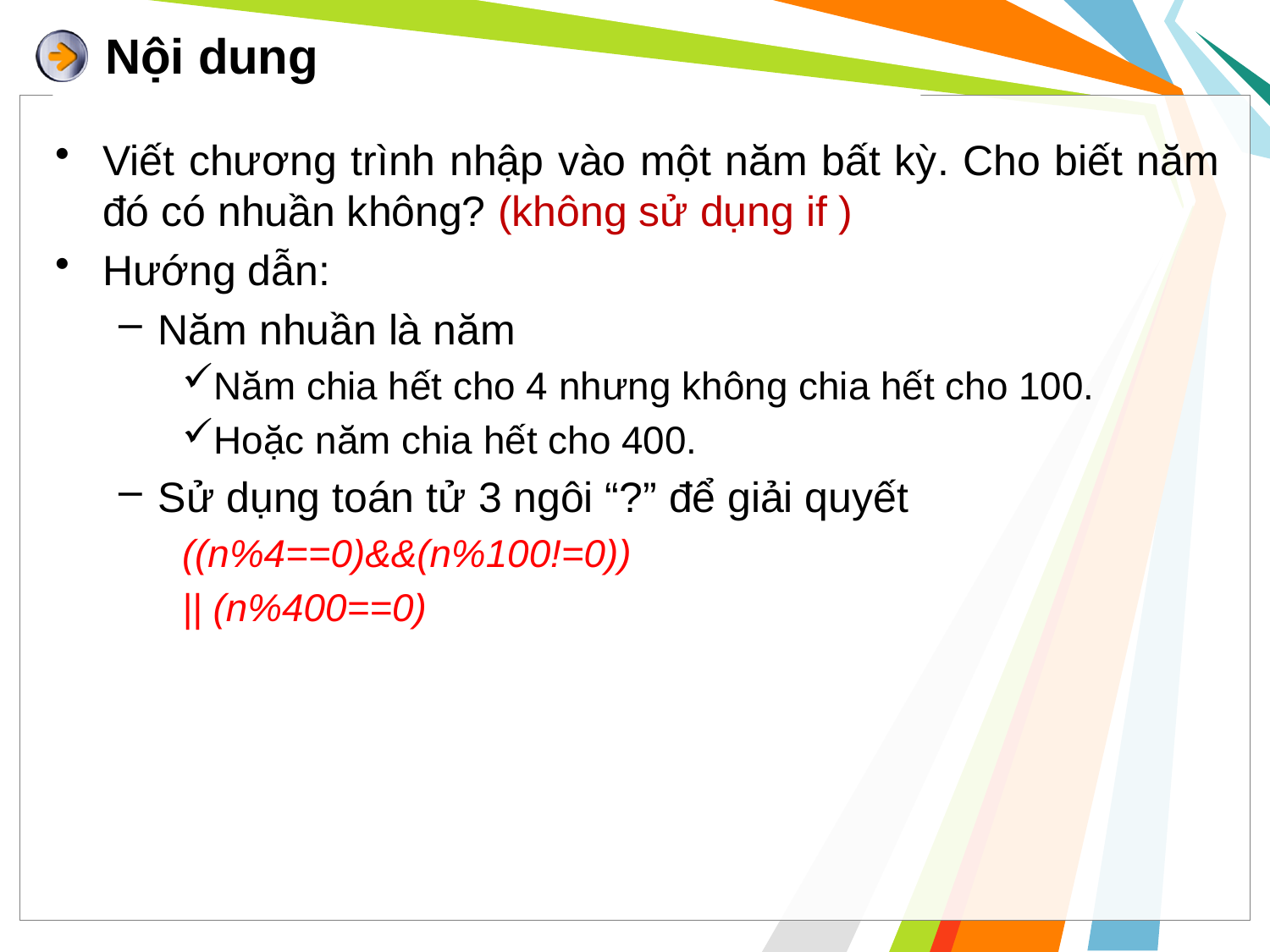

# Nội dung
Viết chương trình nhập vào một năm bất kỳ. Cho biết năm đó có nhuần không? (không sử dụng if )
Hướng dẫn:
Năm nhuần là năm
Năm chia hết cho 4 nhưng không chia hết cho 100.
Hoặc năm chia hết cho 400.
Sử dụng toán tử 3 ngôi “?” để giải quyết
((n%4==0)&&(n%100!=0))
|| (n%400==0)